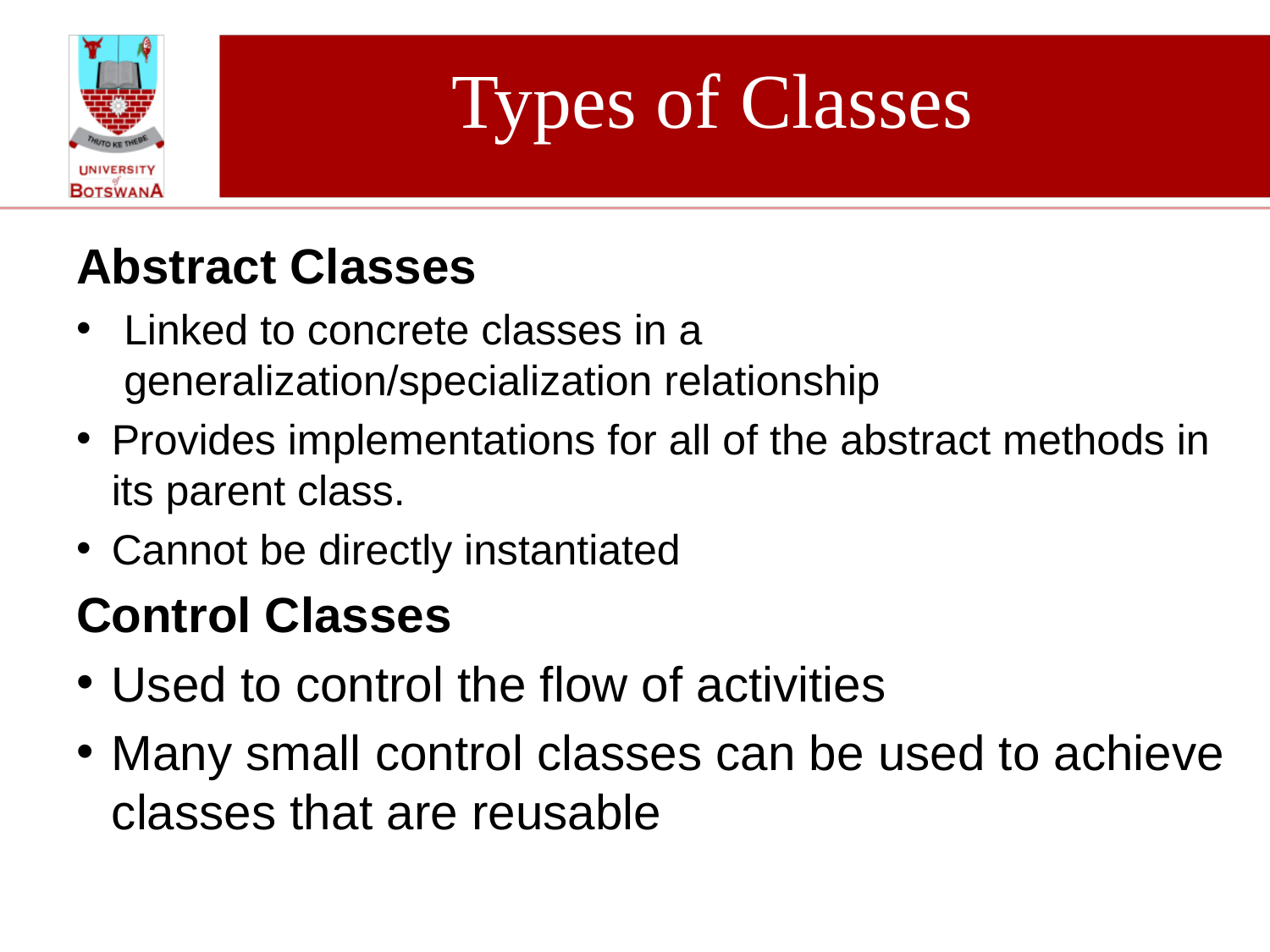

# Types of Classes
Abstract Classes
Linked to concrete classes in a generalization/specialization relationship
Provides implementations for all of the abstract methods in its parent class.
Cannot be directly instantiated
Control Classes
Used to control the flow of activities
Many small control classes can be used to achieve classes that are reusable